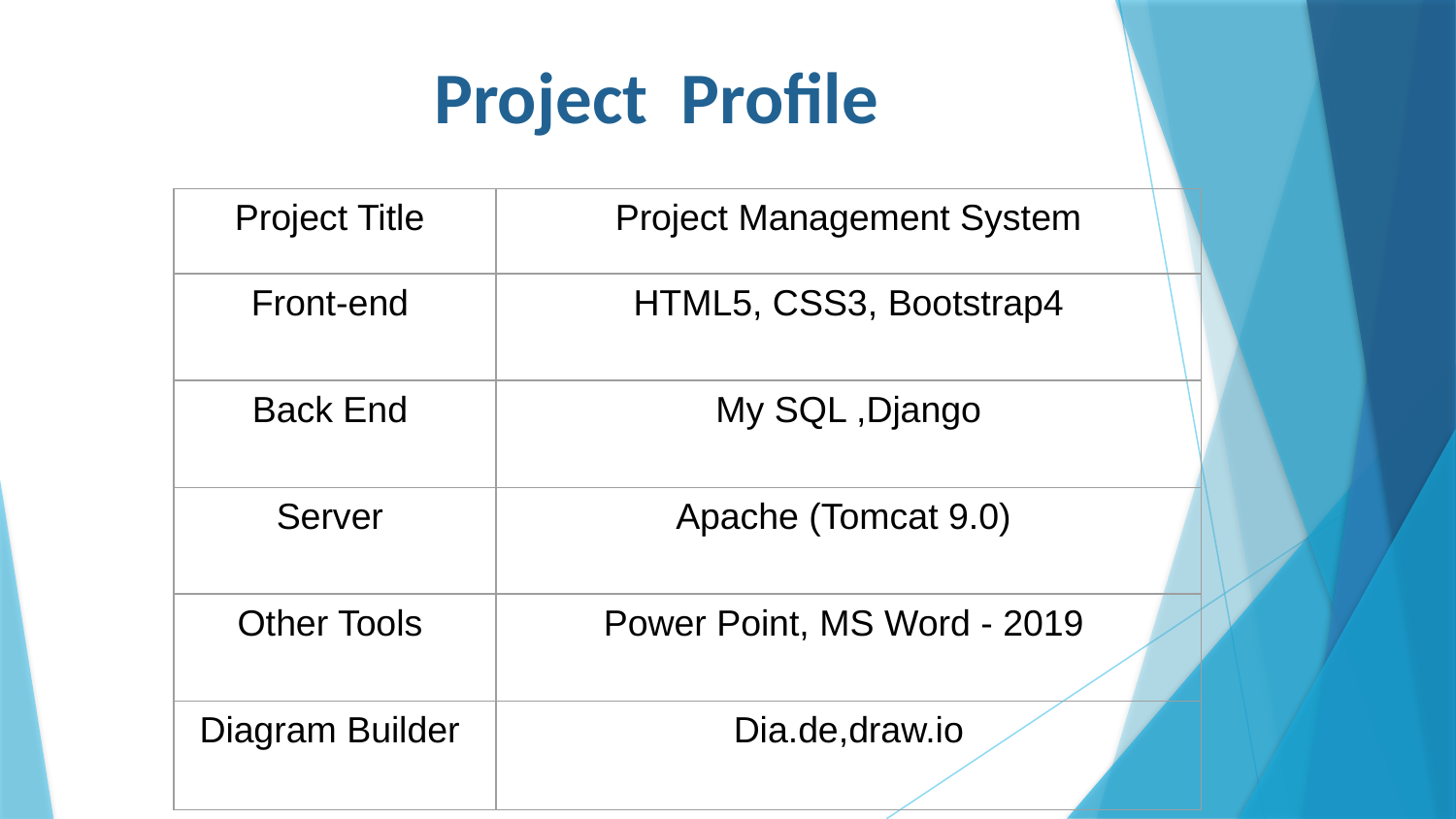

# Project  Profile
| Project Title | Project Management System |
| --- | --- |
| Front-end | HTML5, CSS3, Bootstrap4 |
| Back End | My SQL ,Django |
| Server | Apache (Tomcat 9.0) |
| Other Tools | Power Point, MS Word - 2019 |
| Diagram Builder | Dia.de,draw.io |